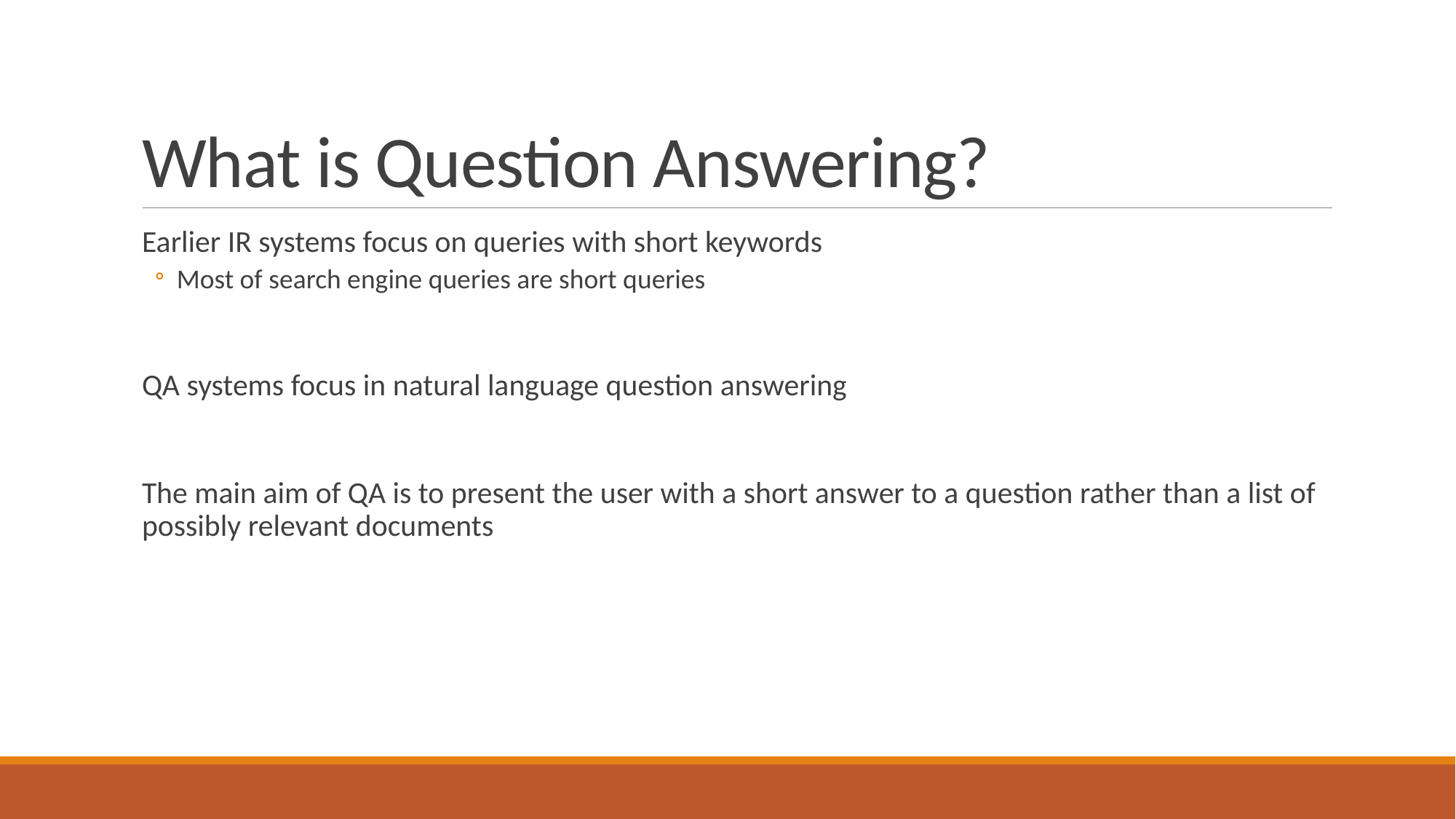

# What is Question Answering?
Earlier IR systems focus on queries with short keywords
Most of search engine queries are short queries

QA systems focus in natural language question answering

The main aim of QA is to present the user with a short answer to a question rather than a list of possibly relevant documents